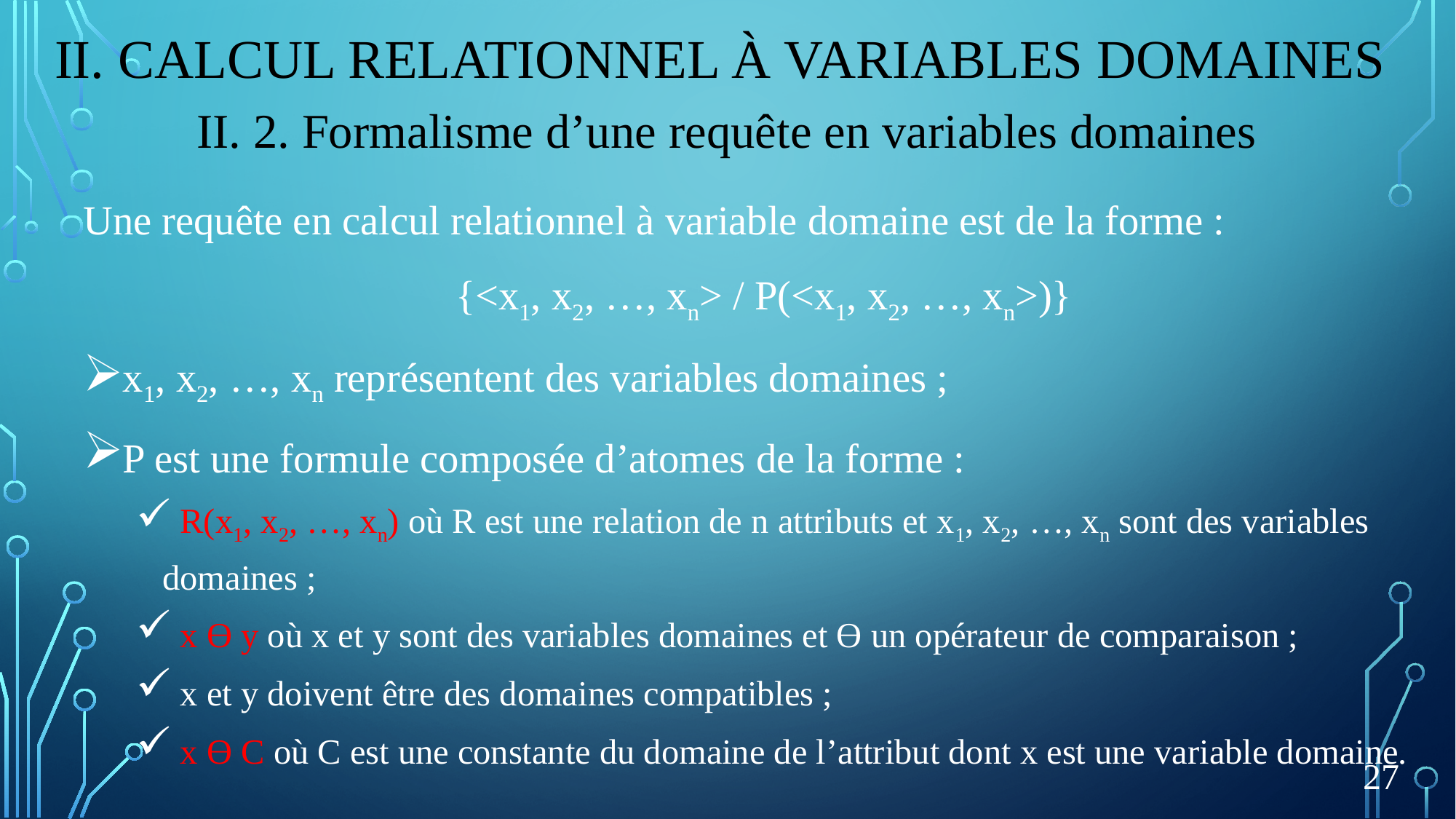

II. Calcul relationnel à variables domaines
II. 2. Formalisme d’une requête en variables domaines
Une requête en calcul relationnel à variable domaine est de la forme :
{<x1, x2, …, xn> / P(<x1, x2, …, xn>)}
x1, x2, …, xn représentent des variables domaines ;
P est une formule composée d’atomes de la forme :
 R(x1, x2, …, xn) où R est une relation de n attributs et x1, x2, …, xn sont des variables domaines ;
 x ϴ y où x et y sont des variables domaines et ϴ un opérateur de comparaison ;
 x et y doivent être des domaines compatibles ;
 x ϴ C où C est une constante du domaine de l’attribut dont x est une variable domaine.
27